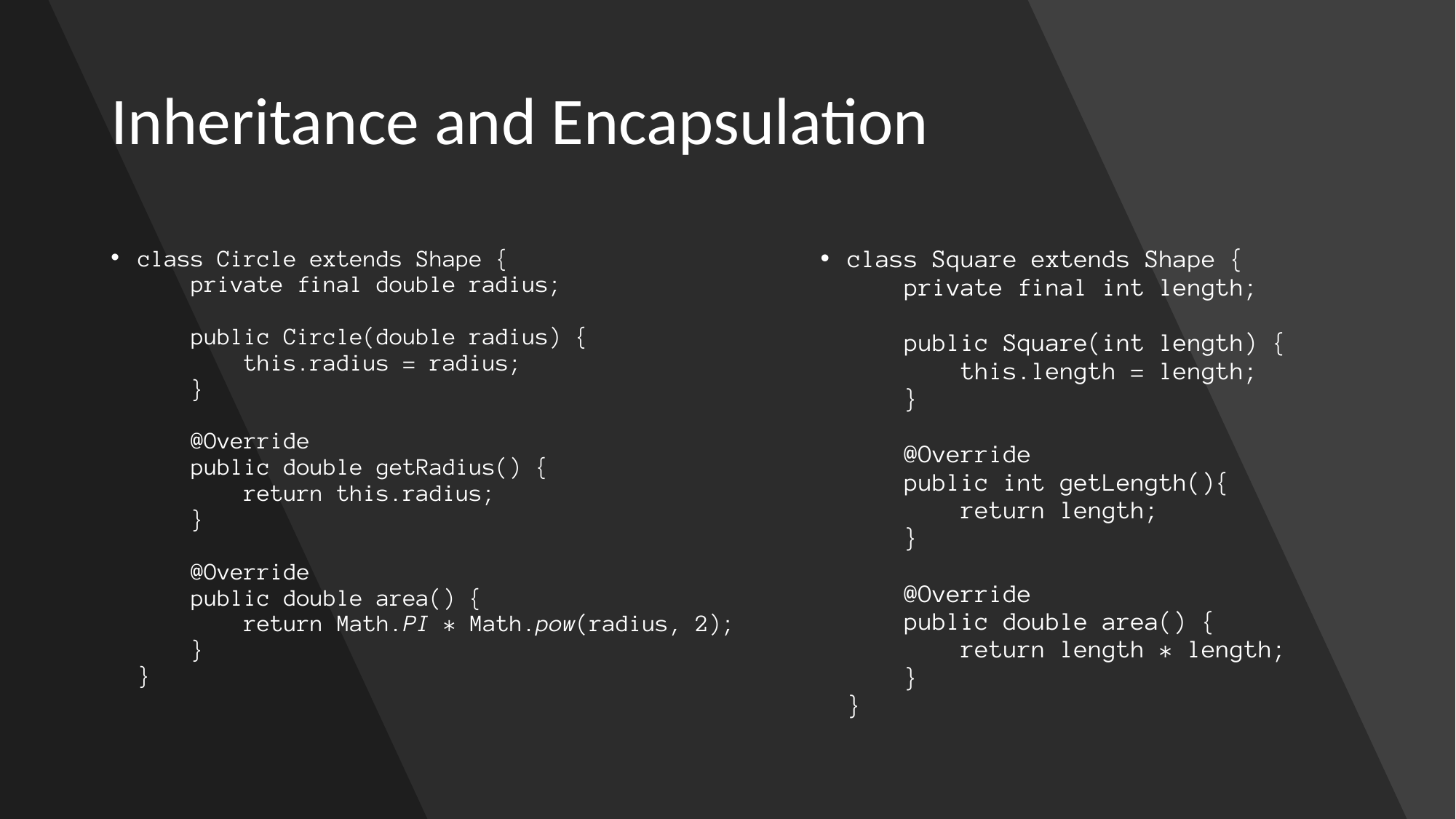

# Inheritance and Encapsulation
class Circle extends Shape {
    private final double radius;
    public Circle(double radius) {
        this.radius = radius;
    }
    @Override
    public double getRadius() {
        return this.radius;
    }
    @Override
    public double area() {
        return Math.PI * Math.pow(radius, 2);
    }
}

class Square extends Shape {
    private final int length;
    public Square(int length) {
        this.length = length;
    }
    @Override
    public int getLength(){
        return length;
    }
    @Override
    public double area() {
        return length * length;
    }
}